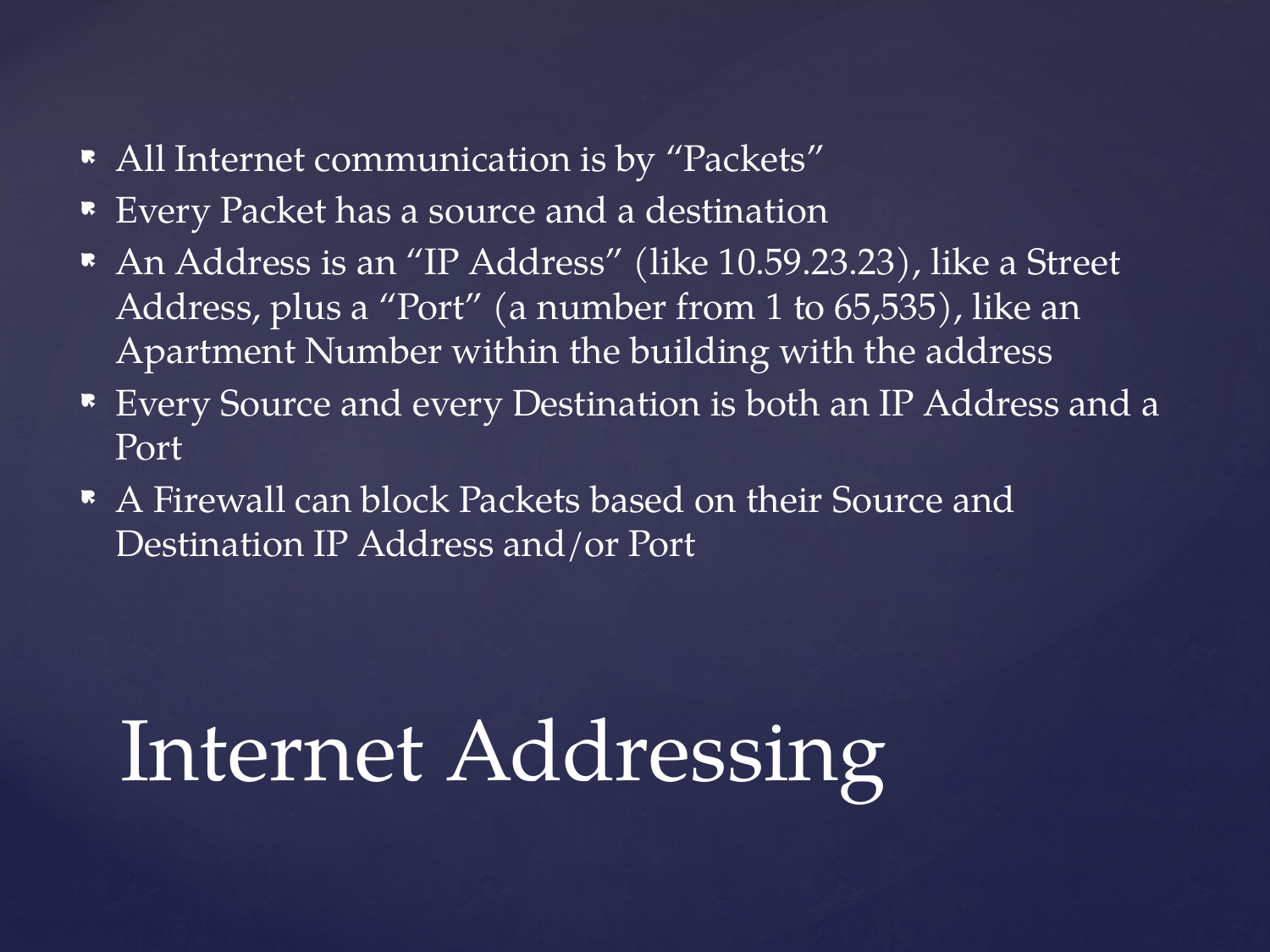

All Internet communication is by “Packets”
Every Packet has a source and a destination
An Address is an “IP Address” (like 10.59.23.23), like a Street Address, plus a “Port” (a number from 1 to 65,535), like an Apartment Number within the building with the address
Every Source and every Destination is both an IP Address and a Port
A Firewall can block Packets based on their Source and Destination IP Address and/or Port
# Internet Addressing